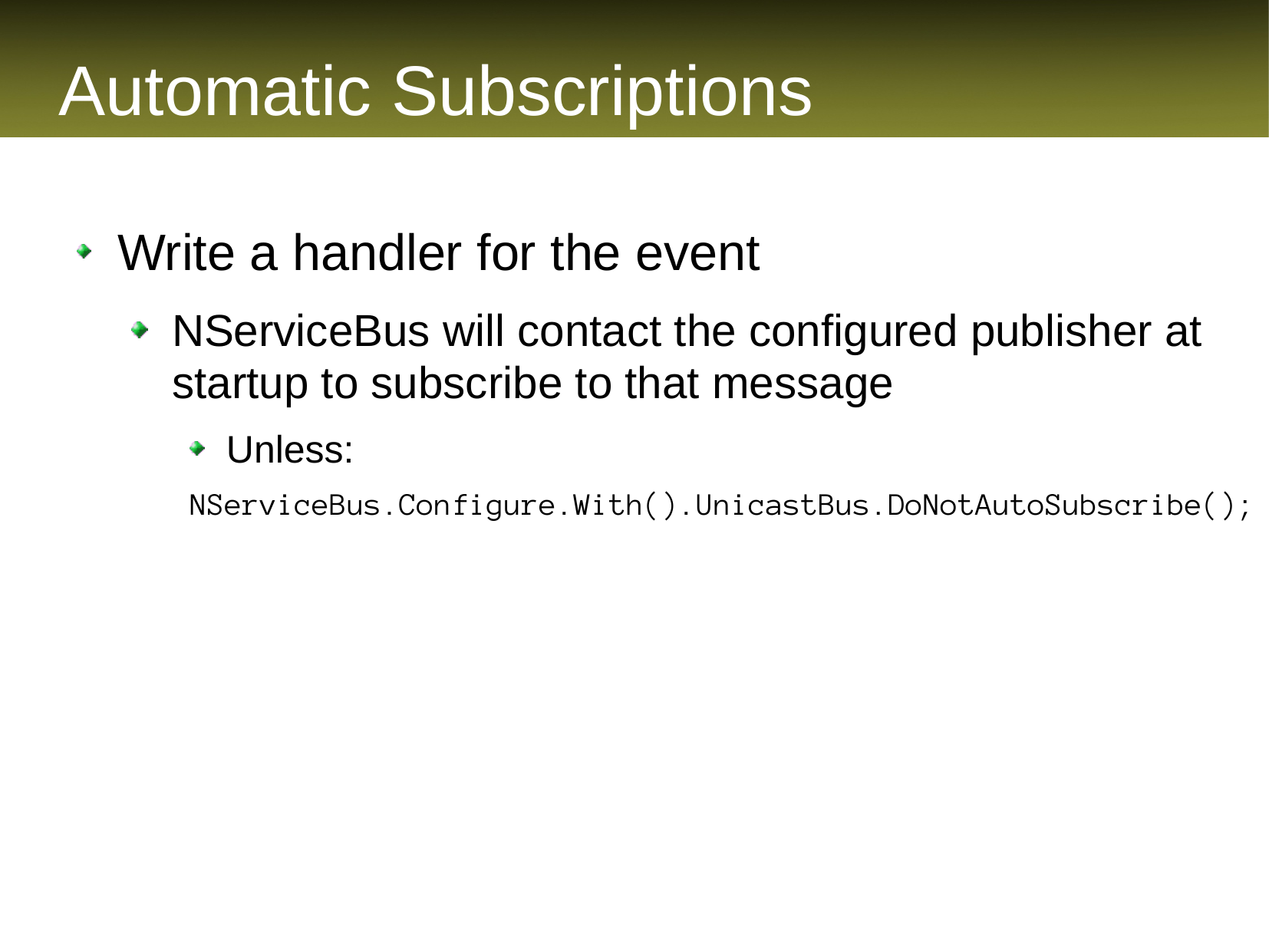

# Automatic Subscriptions
Write a handler for the event
NServiceBus will contact the configured publisher at startup to subscribe to that message
Unless:
NServiceBus.Configure.With().UnicastBus.DoNotAutoSubscribe();